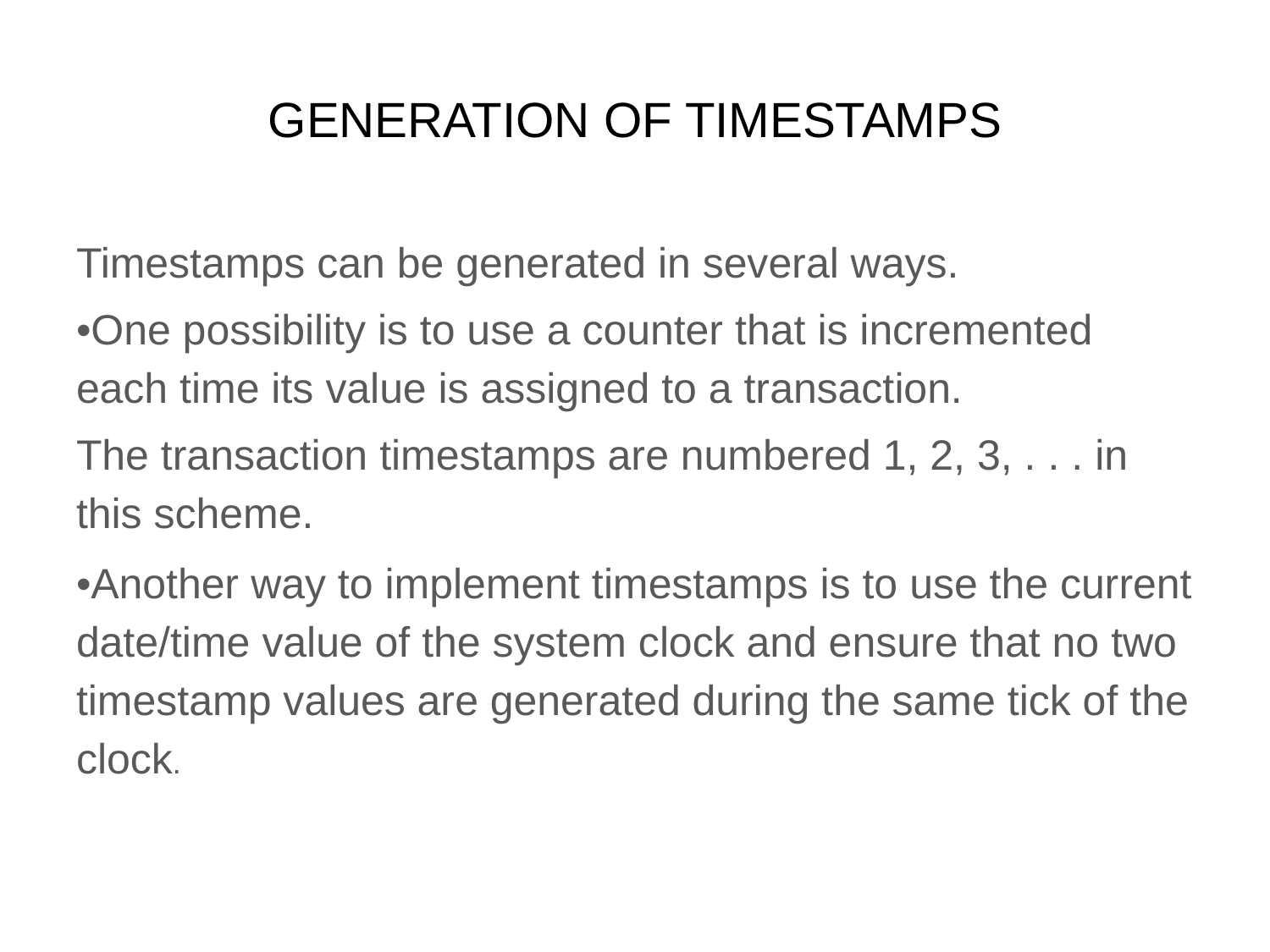

# GENERATION OF TIMESTAMPS
Timestamps can be generated in several ways.
•One possibility is to use a counter that is incremented each time its value is assigned to a transaction.
The transaction timestamps are numbered 1, 2, 3, . . . in this scheme.
•Another way to implement timestamps is to use the current date/time value of the system clock and ensure that no two timestamp values are generated during the same tick of the clock.